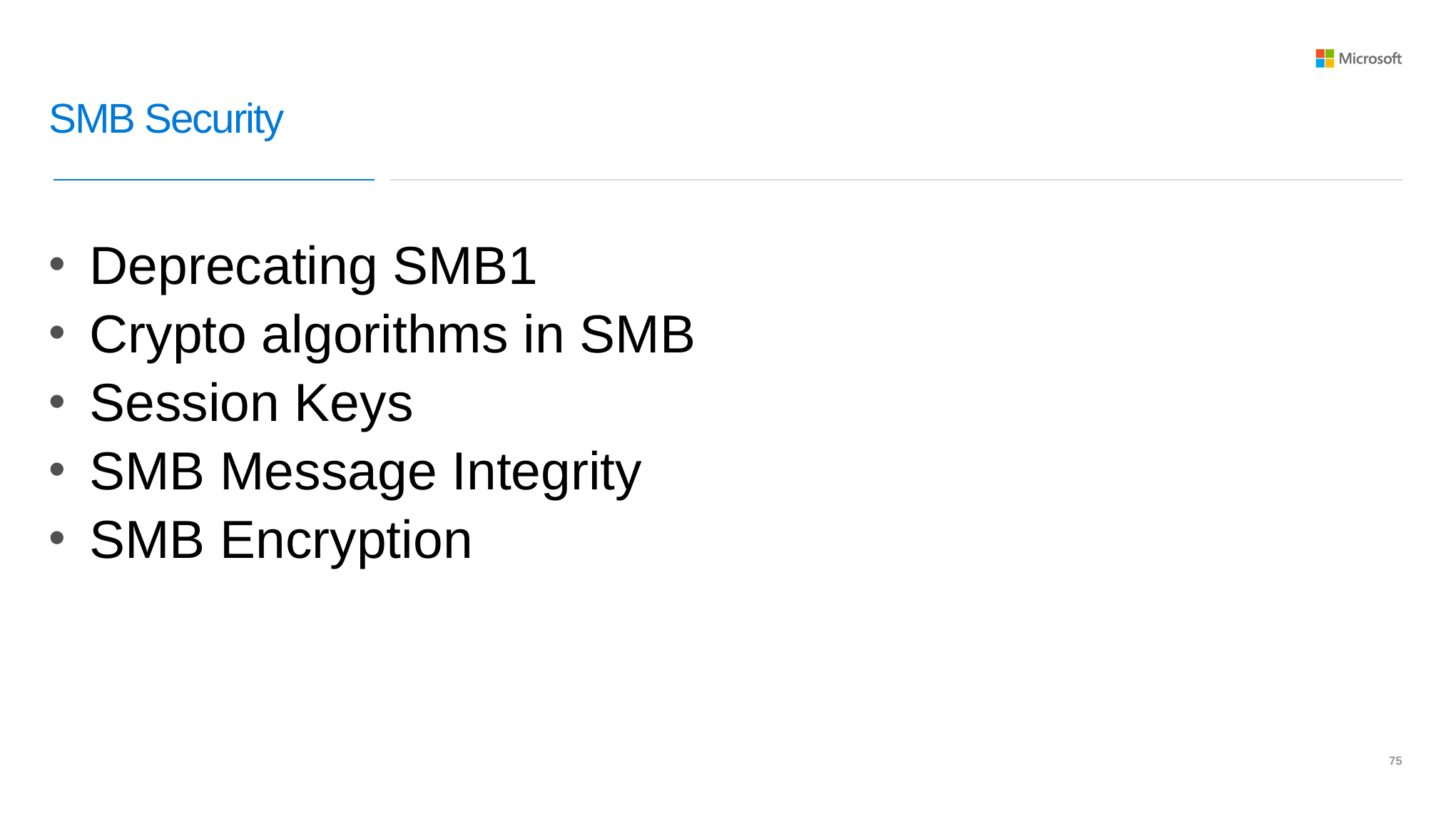

# SMB Security
Deprecating SMB1
Crypto algorithms in SMB
Session Keys
SMB Message Integrity
SMB Encryption

75